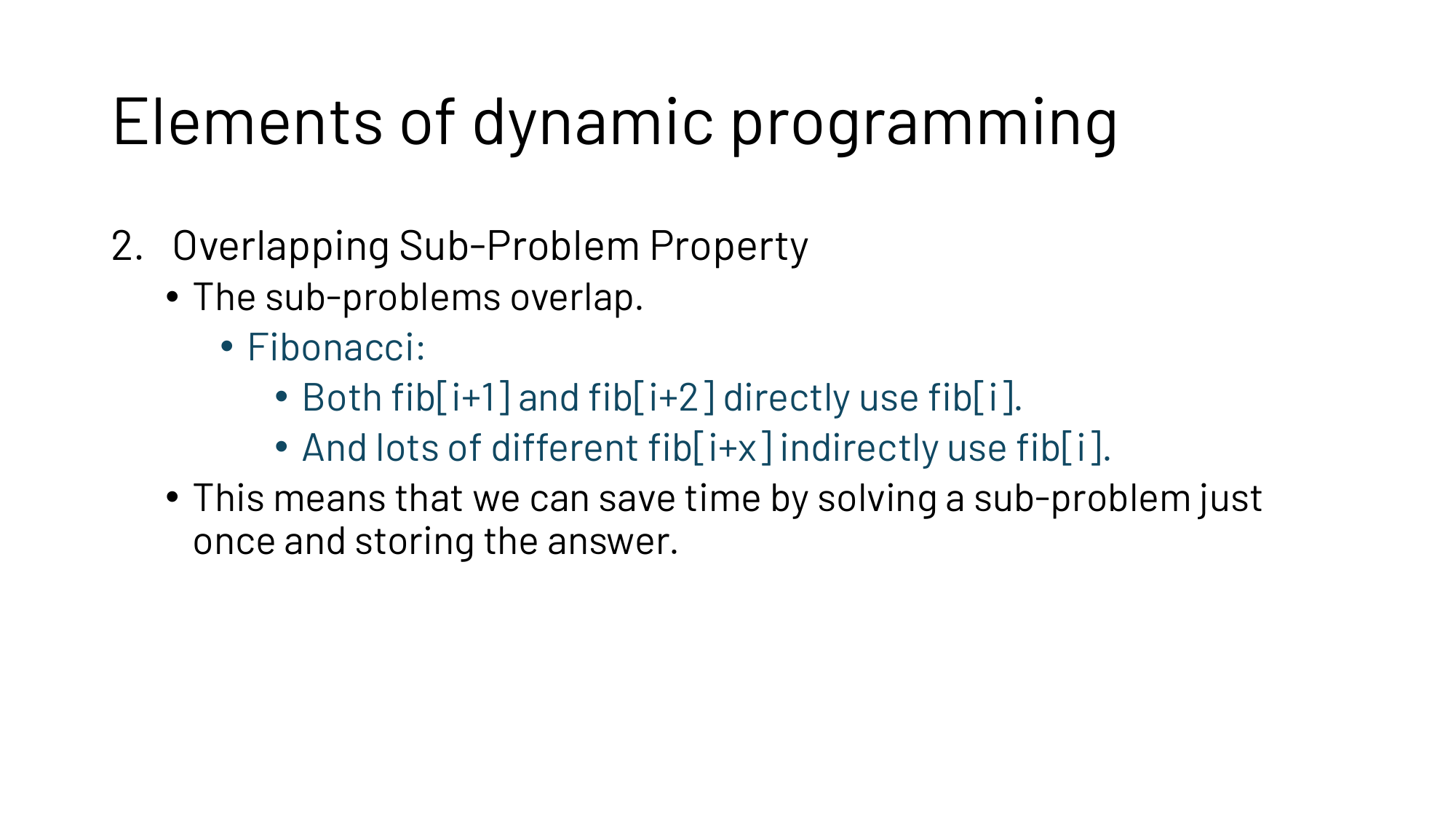

# Elements of dynamic programming
Overlapping Sub-Problem Property
The sub-problems overlap.
Fibonacci:
Both fib[i+1] and fib[i+2] directly use fib[i].
And lots of different fib[i+x] indirectly use fib[i].
This means that we can save time by solving a sub-problem just once and storing the answer.